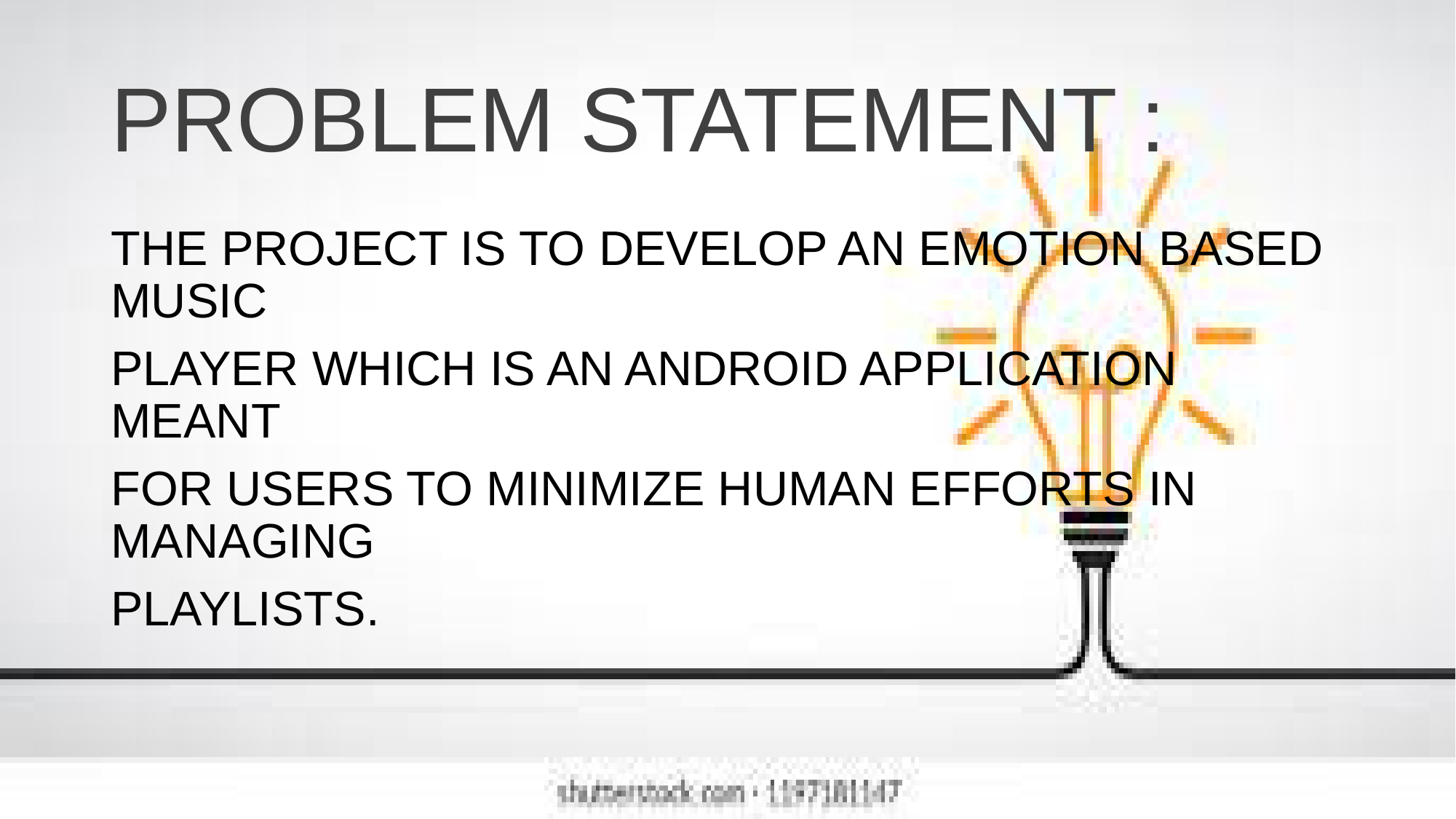

# PROBLEM STATEMENT :
THE PROJECT IS TO DEVELOP AN EMOTION BASED MUSIC
PLAYER WHICH IS AN ANDROID APPLICATION MEANT
FOR USERS TO MINIMIZE HUMAN EFFORTS IN MANAGING
PLAYLISTS.